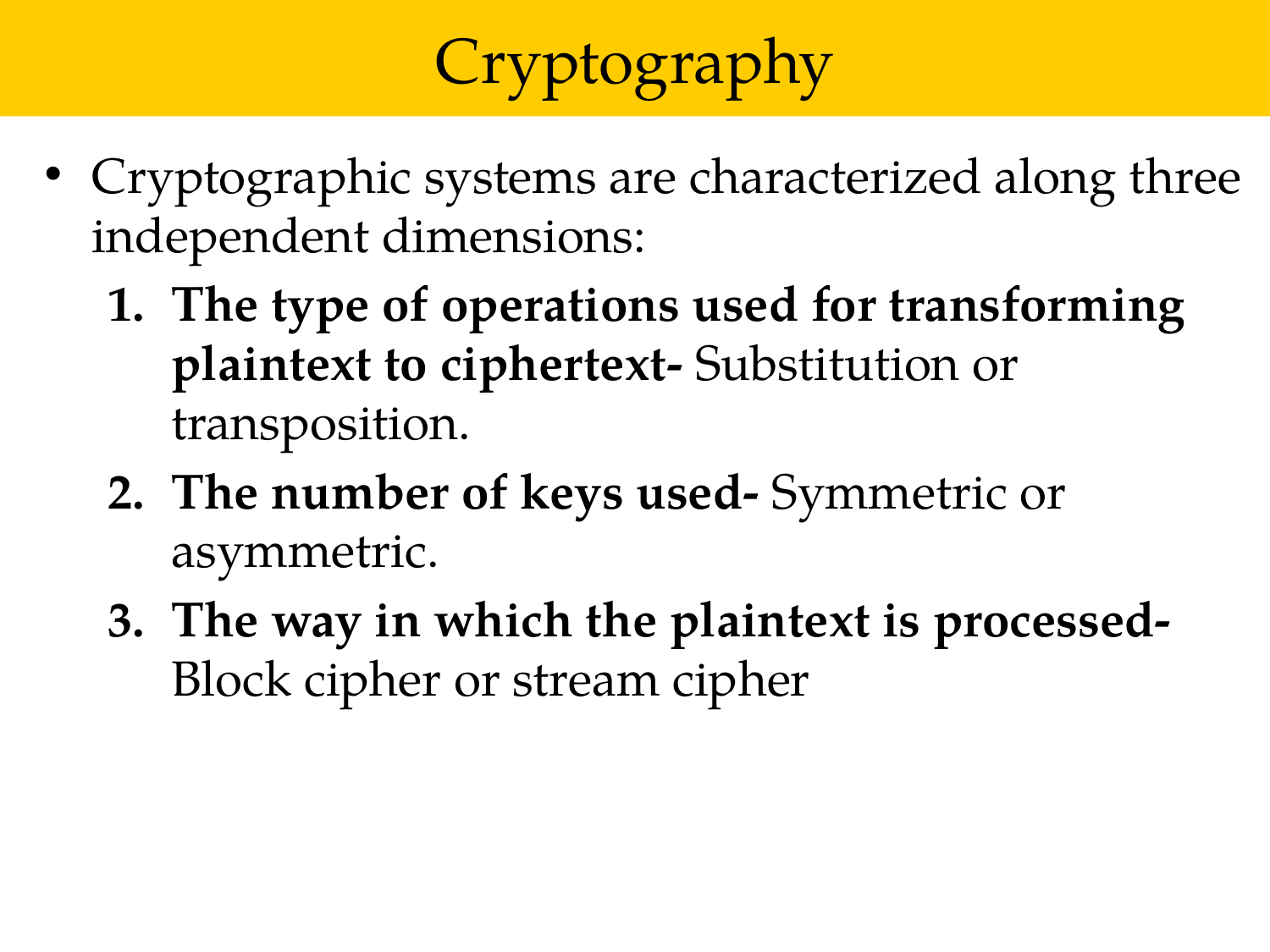

# Cryptography
Cryptographic systems are characterized along three independent dimensions:
The type of operations used for transforming plaintext to ciphertext- Substitution or transposition.
The number of keys used- Symmetric or asymmetric.
The way in which the plaintext is processed- Block cipher or stream cipher